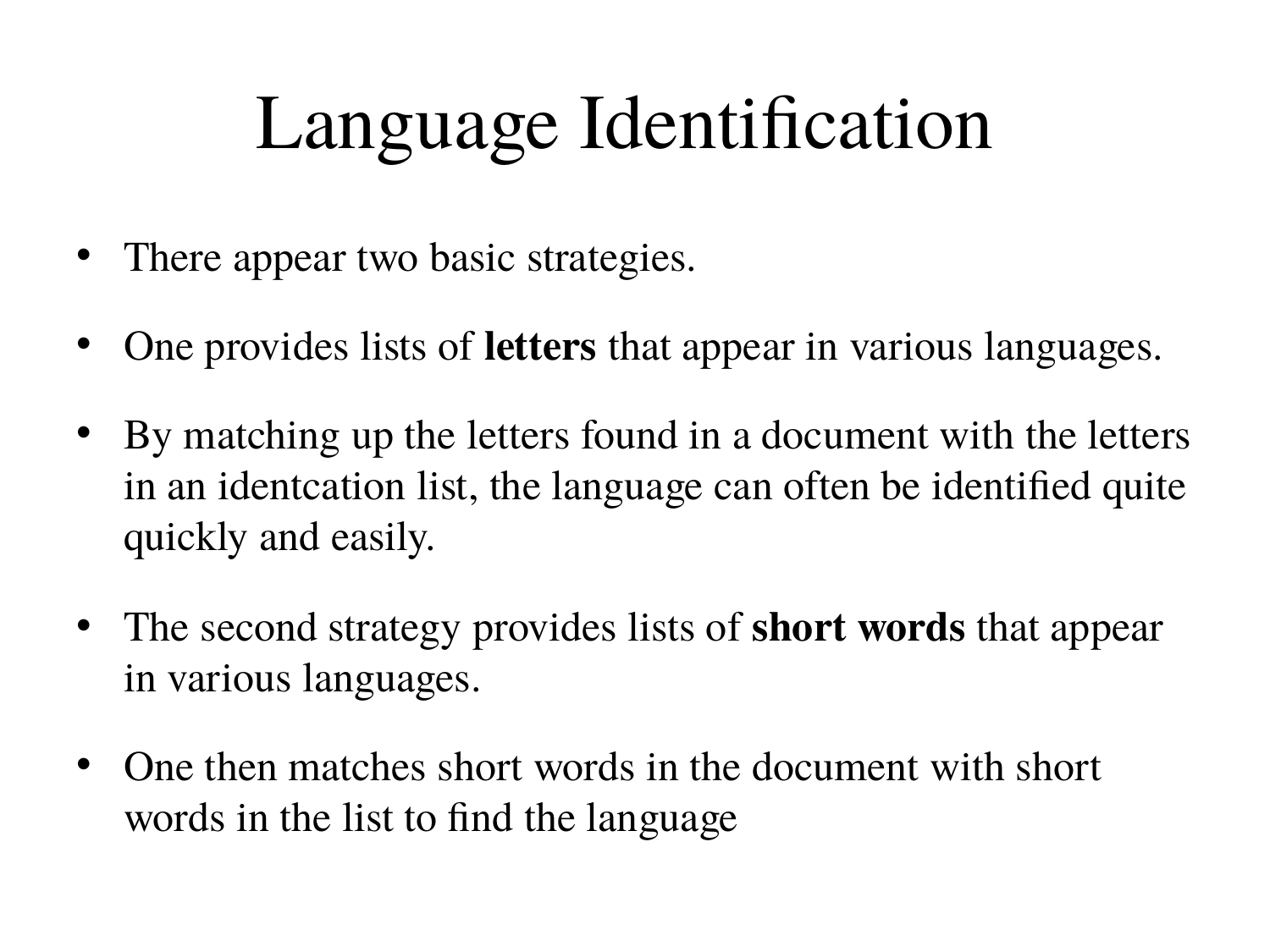

# Language Identification
There appear two basic strategies.

One provides lists of letters that appear in various languages.

By matching up the letters found in a document with the letters in an identcation list, the language can often be identified quite quickly and easily.

The second strategy provides lists of short words that appear in various languages.

One then matches short words in the document with short words in the list to find the language